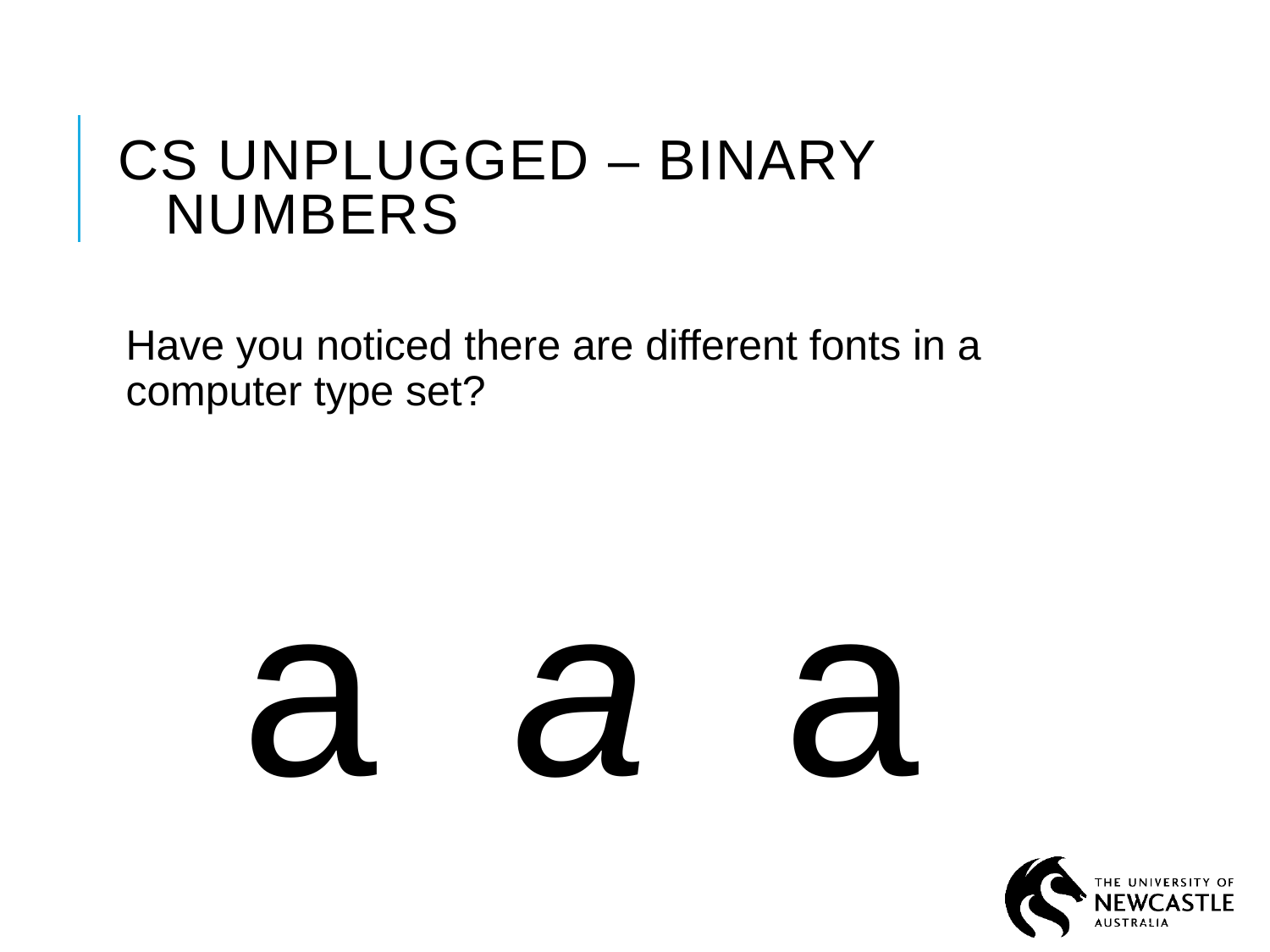

# CS Unplugged – Binary Numbers
Have you noticed there are different fonts in a computer type set?

a  a  a
17